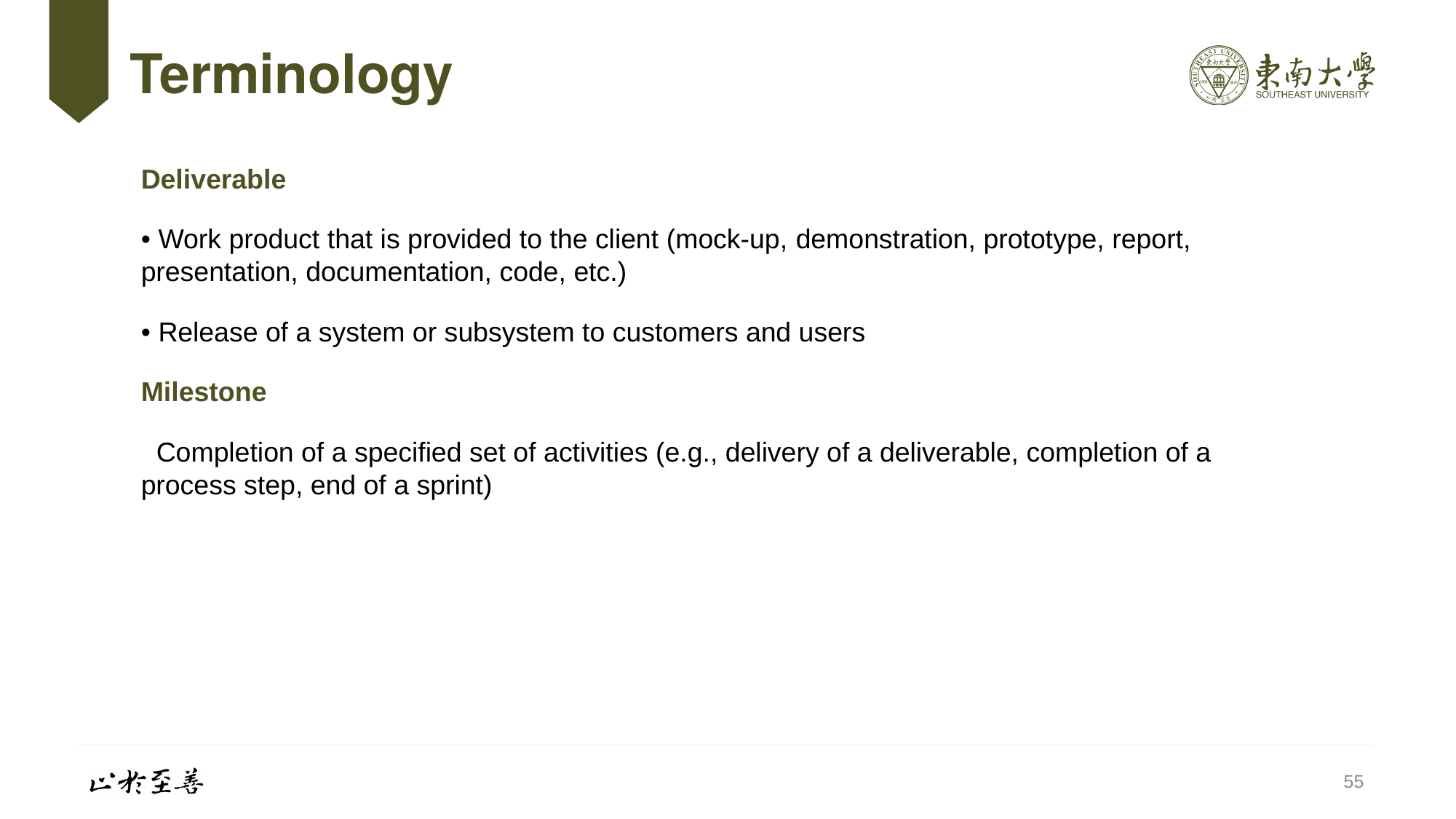

# Terminology
Deliverable
• Work product that is provided to the client (mock-up,	demonstration, prototype, report, presentation, documentation, code, etc.)
• Release of a system or subsystem to customers and users
Milestone
  Completion of a specified set of activities (e.g., delivery of a deliverable, completion of a process step, end of a sprint)
55